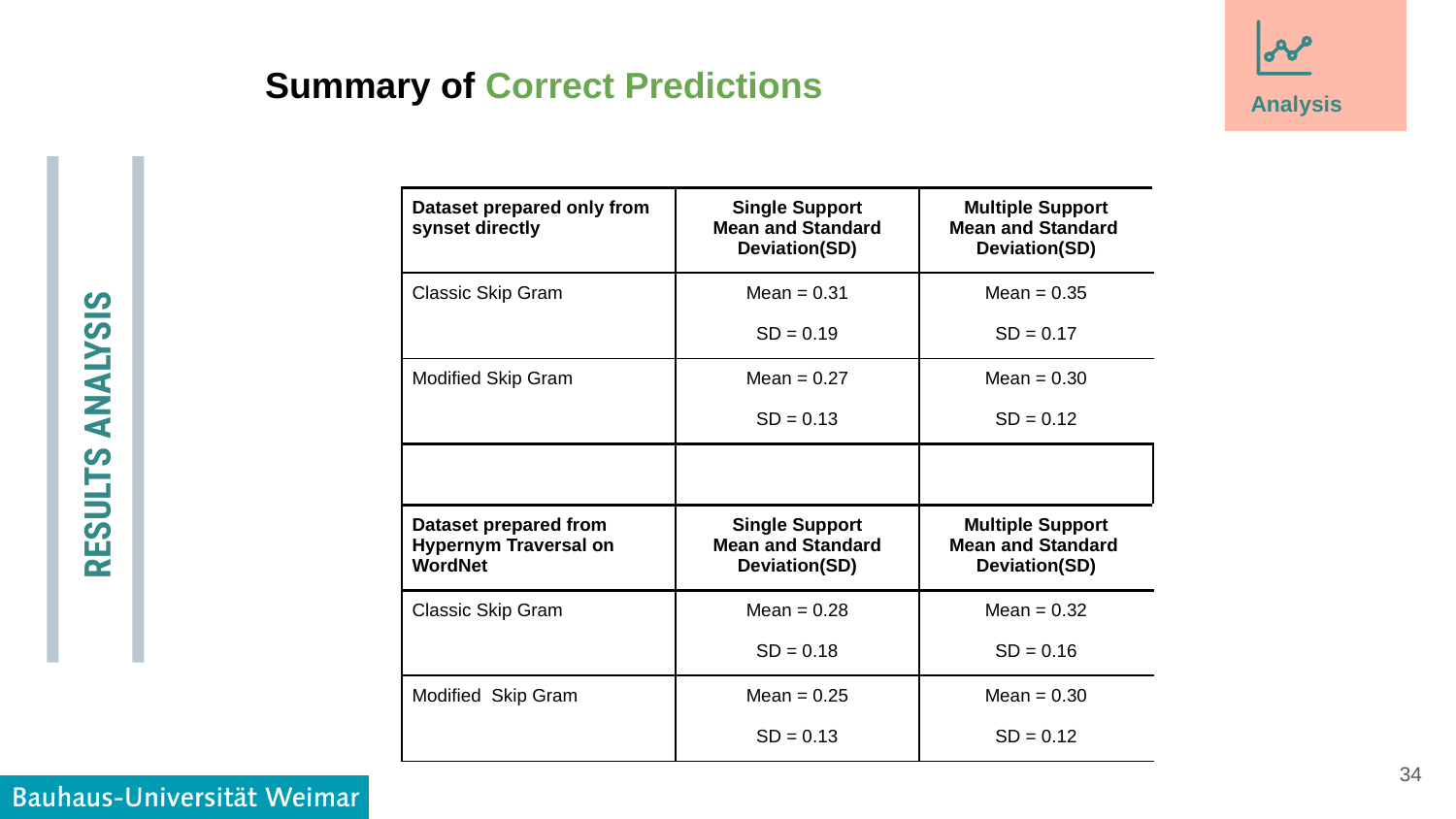

Summary of Correct Predictions
Analysis
| Dataset prepared only from synset directly | Single Support Mean and Standard Deviation(SD) | Multiple Support Mean and Standard Deviation(SD) |
| --- | --- | --- |
| Classic Skip Gram | Mean = 0.31 SD = 0.19 | Mean = 0.35 SD = 0.17 |
| Modified Skip Gram | Mean = 0.27 SD = 0.13 | Mean = 0.30 SD = 0.12 |
|  |  |  |
| Dataset prepared from Hypernym Traversal on WordNet | Single Support Mean and Standard Deviation(SD) | Multiple Support Mean and Standard Deviation(SD) |
| Classic Skip Gram | Mean = 0.28 SD = 0.18 | Mean = 0.32 SD = 0.16 |
| Modified Skip Gram | Mean = 0.25 SD = 0.13 | Mean = 0.30 SD = 0.12 |
RESULTS ANALYSIS

34